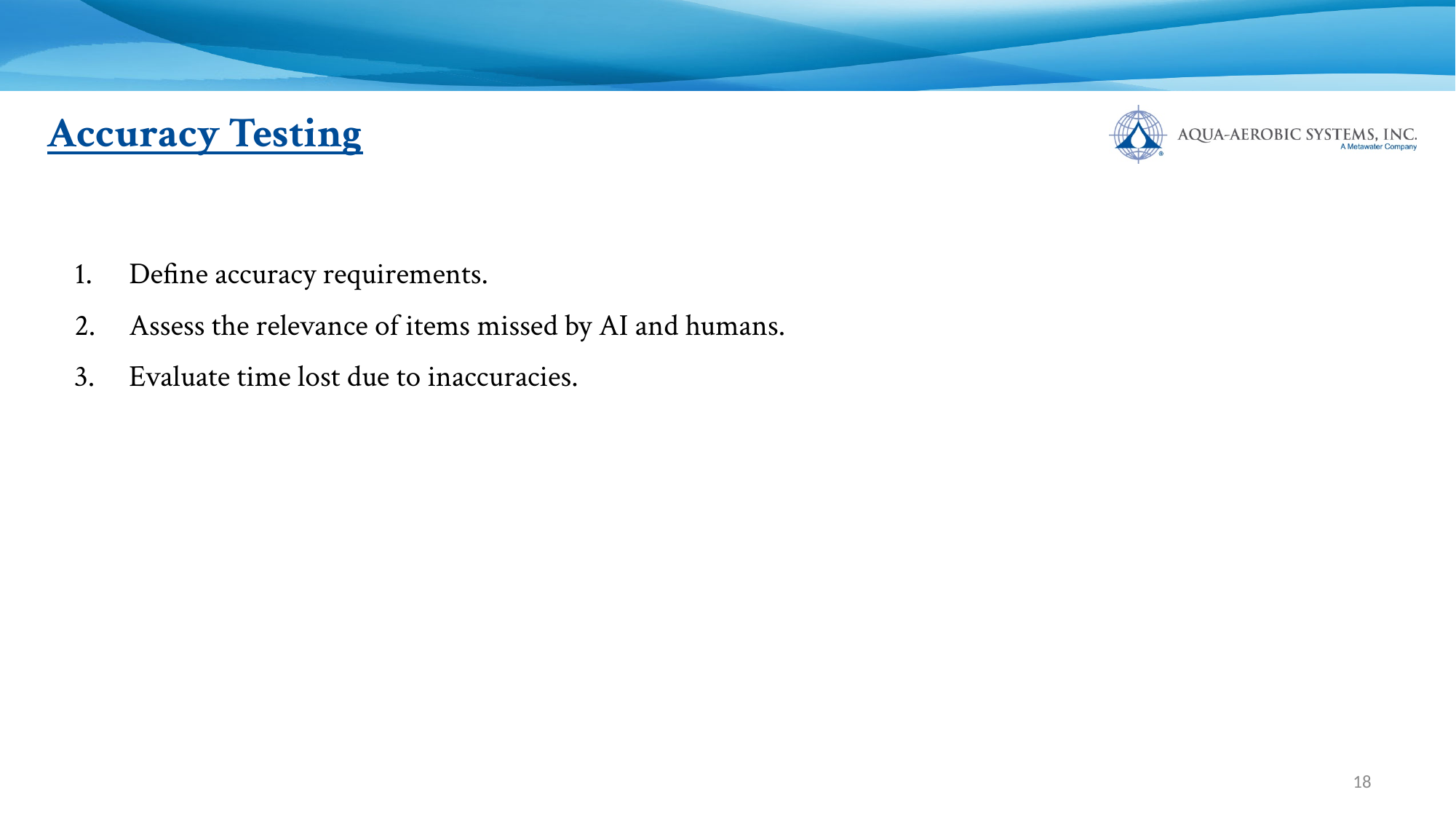

Accuracy Testing
Define accuracy requirements.
Assess the relevance of items missed by AI and humans.
Evaluate time lost due to inaccuracies.
18